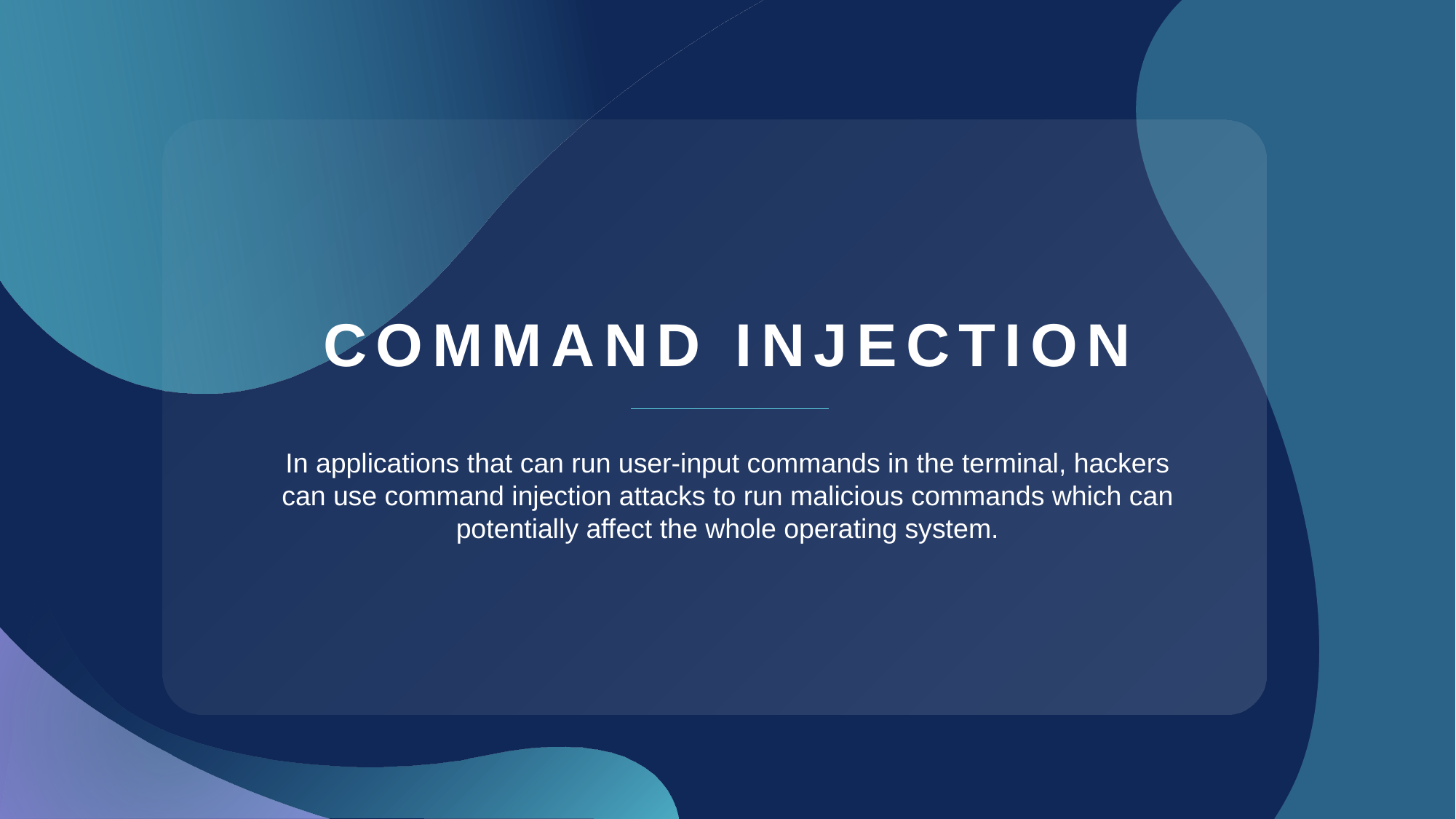

# Command injection
In applications that can run user-input commands in the terminal, hackers can use command injection attacks to run malicious commands which can potentially affect the whole operating system.